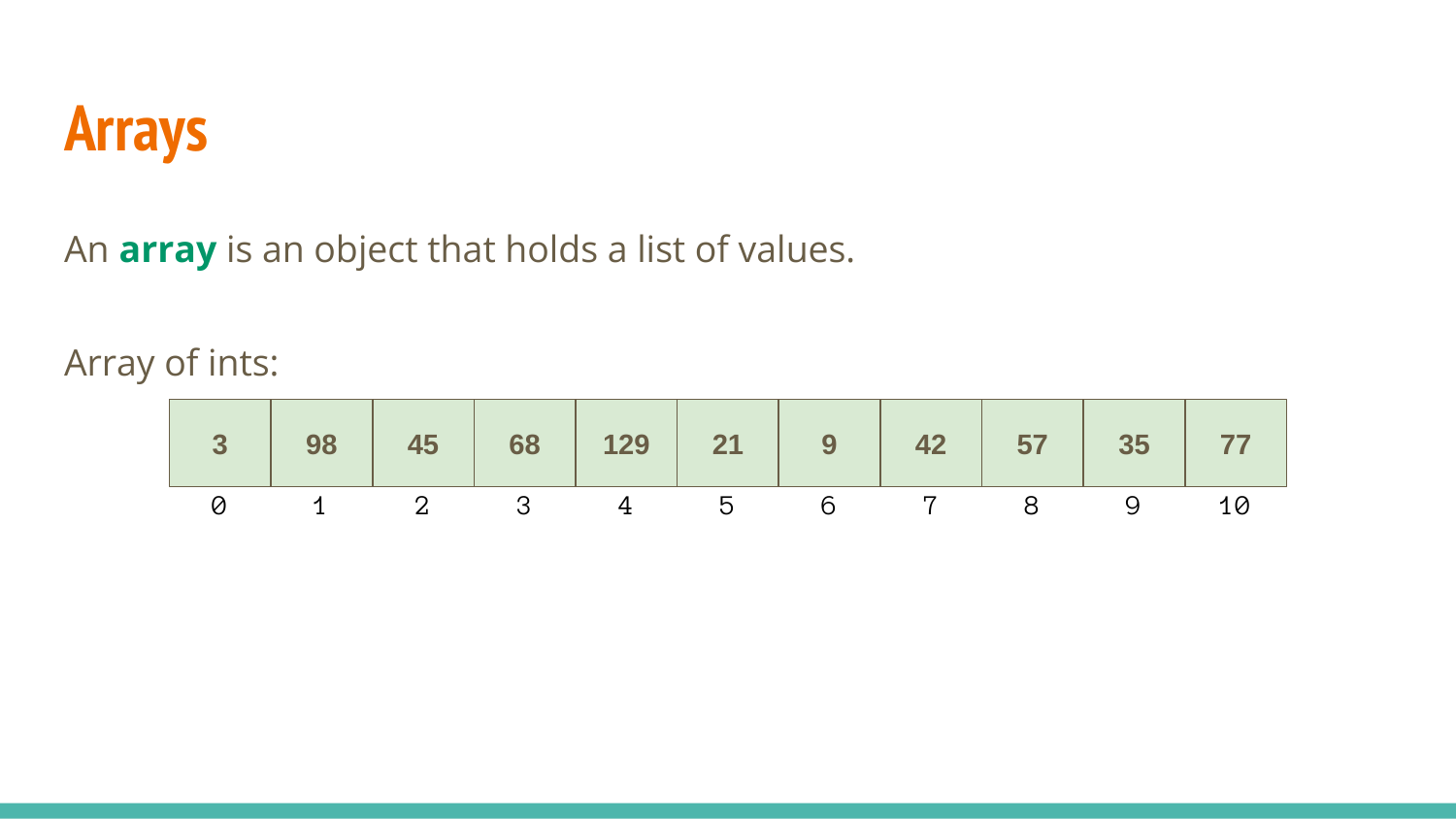

# Arrays
An array is an object that holds a list of values.

Array of ints:

3
0
98
1
45
2
68
3
129
4
21
5
9
6
42
7
57
8
35
9
77
10